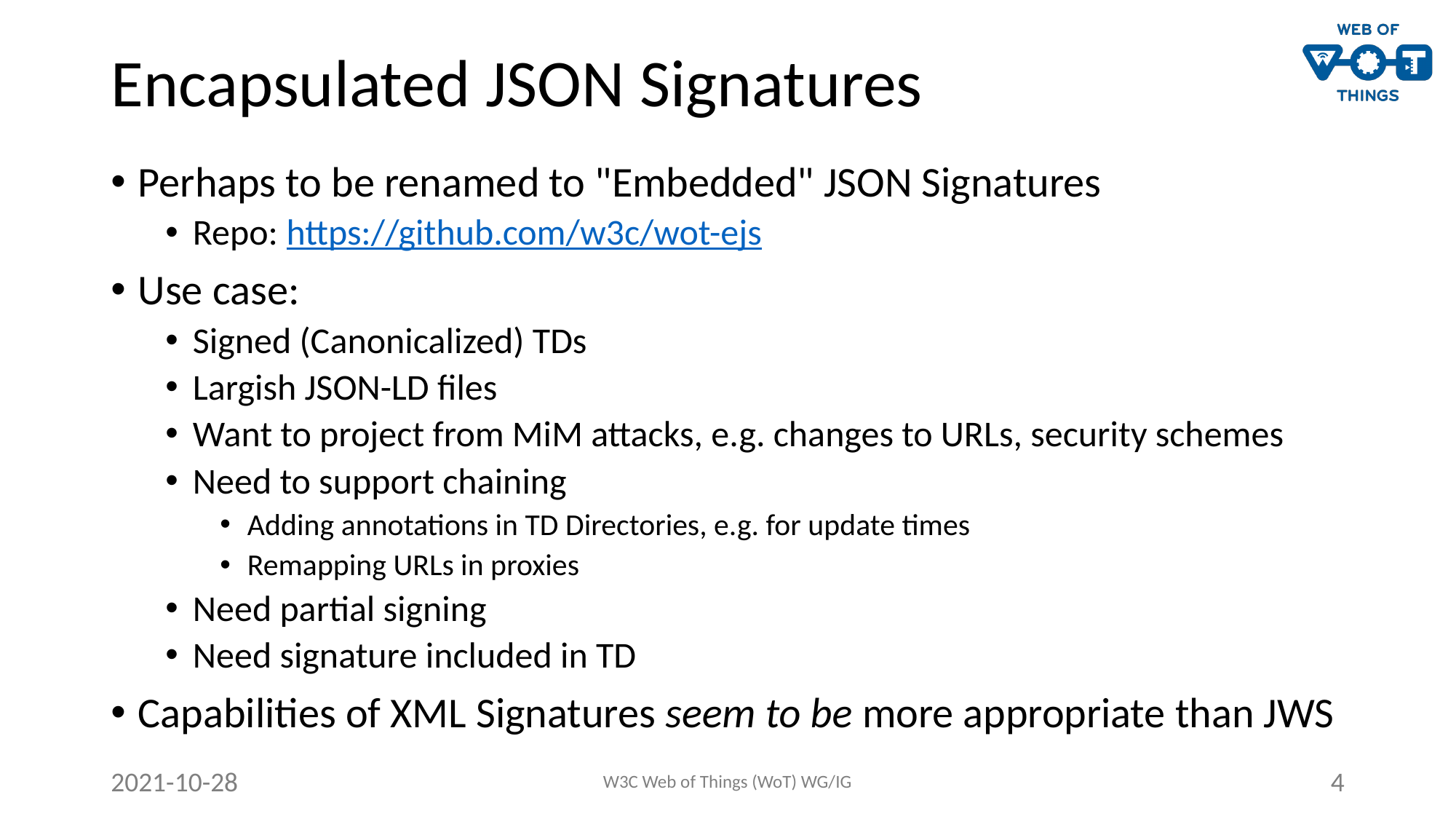

# Encapsulated JSON Signatures
Perhaps to be renamed to "Embedded" JSON Signatures
Repo: https://github.com/w3c/wot-ejs
Use case:
Signed (Canonicalized) TDs
Largish JSON-LD files
Want to project from MiM attacks, e.g. changes to URLs, security schemes
Need to support chaining
Adding annotations in TD Directories, e.g. for update times
Remapping URLs in proxies
Need partial signing
Need signature included in TD
Capabilities of XML Signatures seem to be more appropriate than JWS
2021-10-28
W3C Web of Things (WoT) WG/IG
4